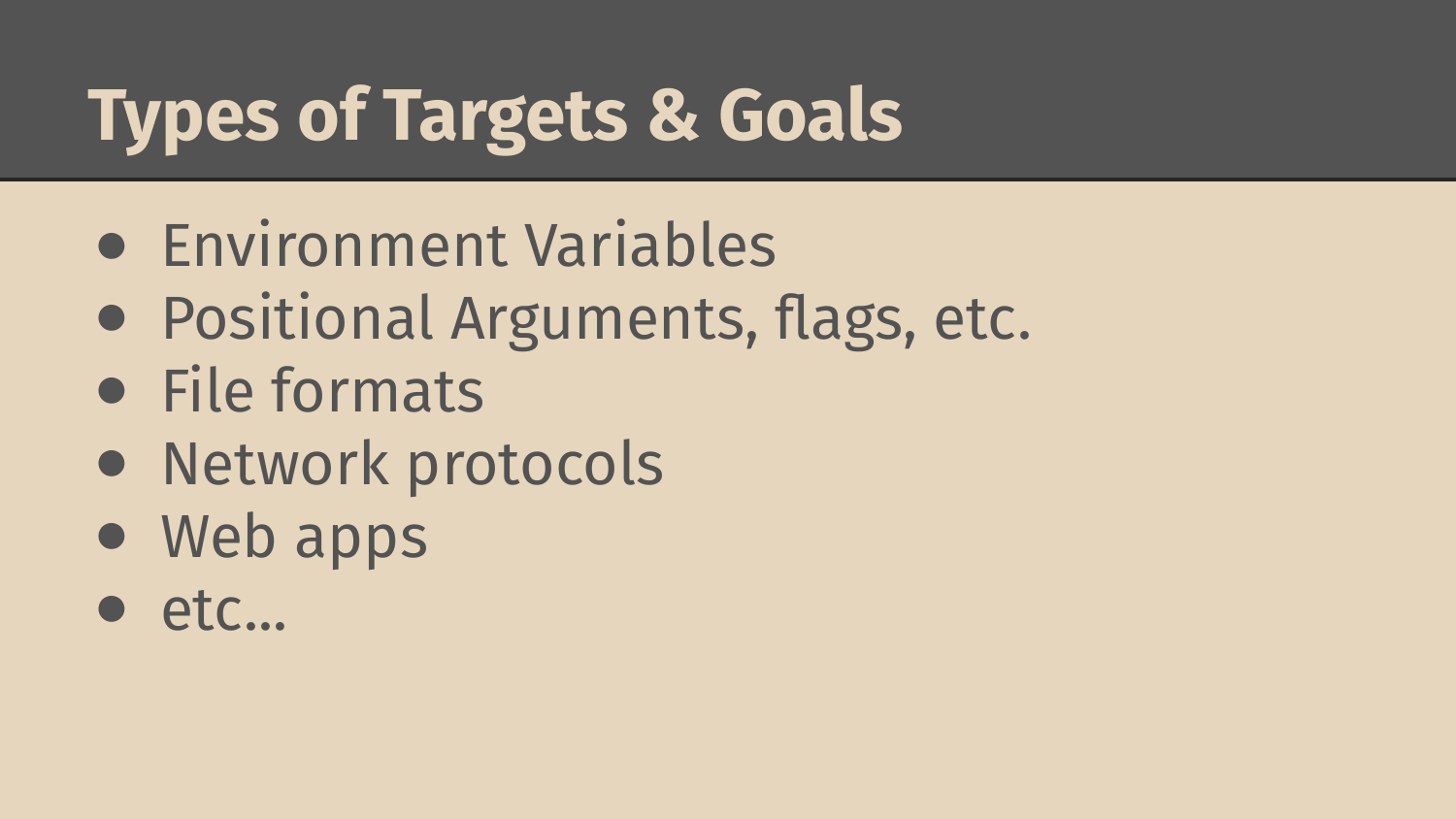

# Types of Targets & Goals
Environment Variables
Positional Arguments, flags, etc.
File formats
Network protocols
Web apps
etc...